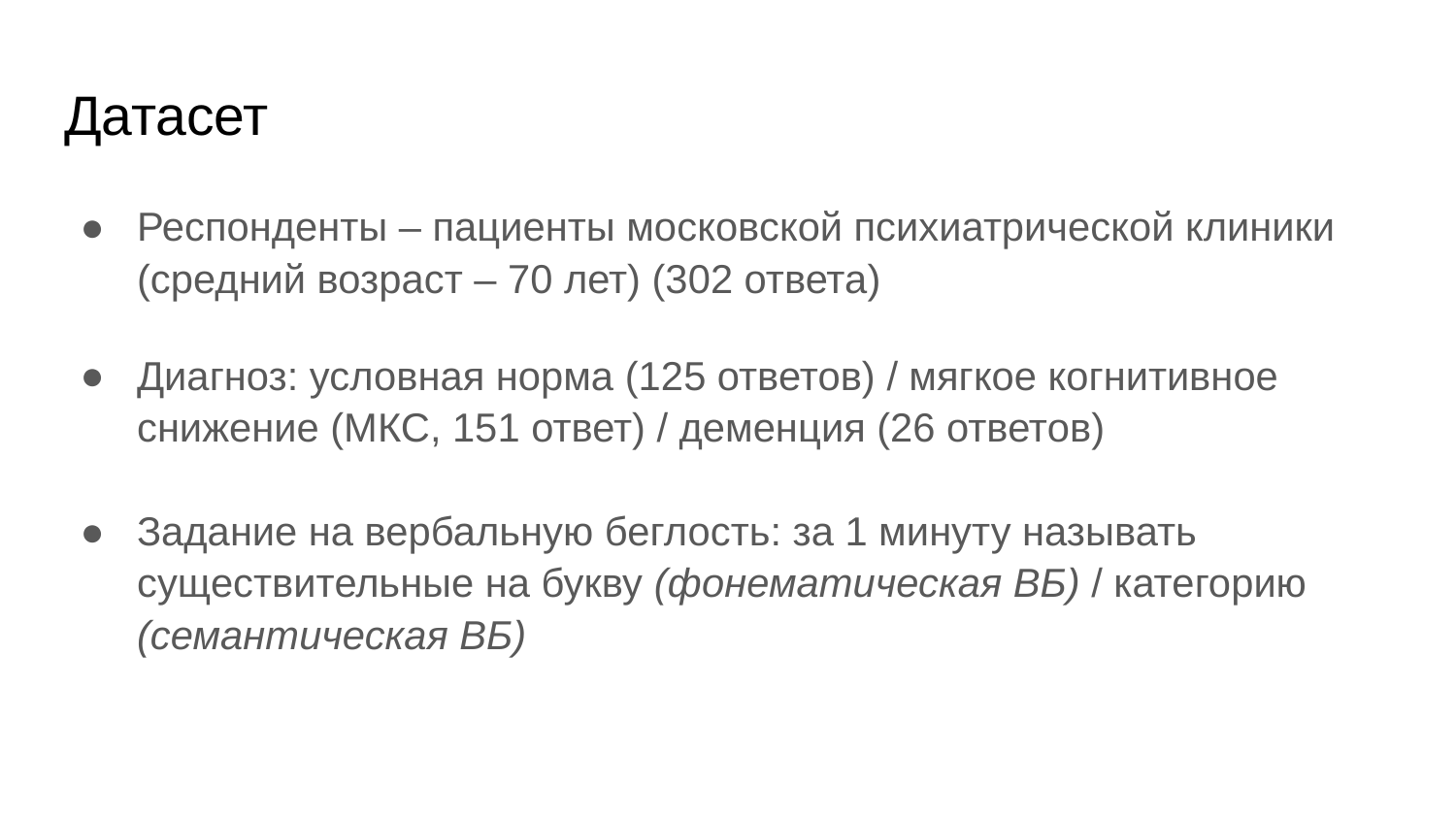

# Датасет
Респонденты – пациенты московской психиатрической клиники (средний возраст – 70 лет) (302 ответа)
Диагноз: условная норма (125 ответов) / мягкое когнитивное снижение (МКС, 151 ответ) / деменция (26 ответов)
Задание на вербальную беглость: за 1 минуту называть существительные на букву (фонематическая ВБ) / категорию (семантическая ВБ)